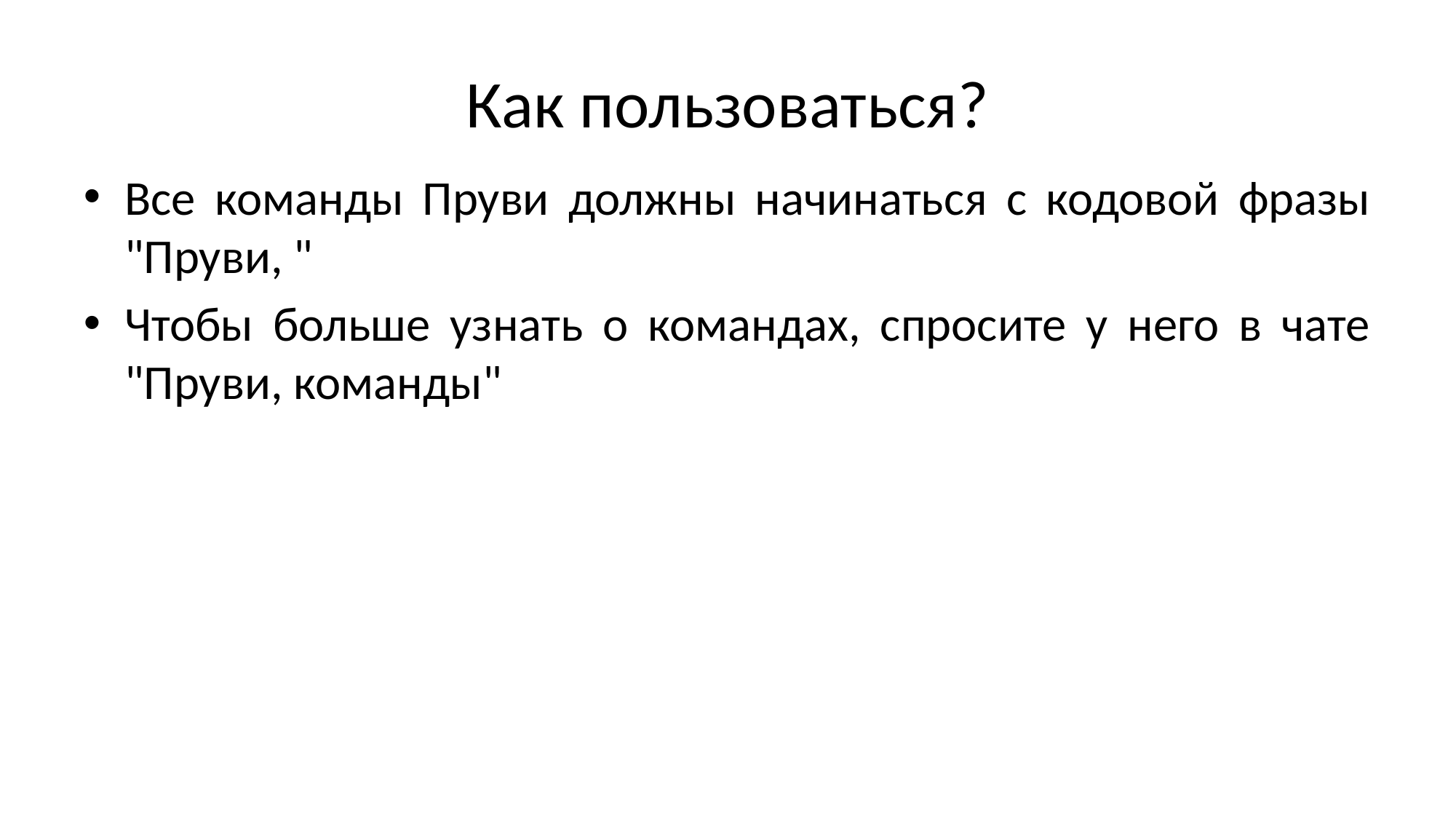

# Как пользоваться?
Все команды Пруви должны начинаться с кодовой фразы "Пруви, "
Чтобы больше узнать о командах, спросите у него в чате "Пруви, команды"